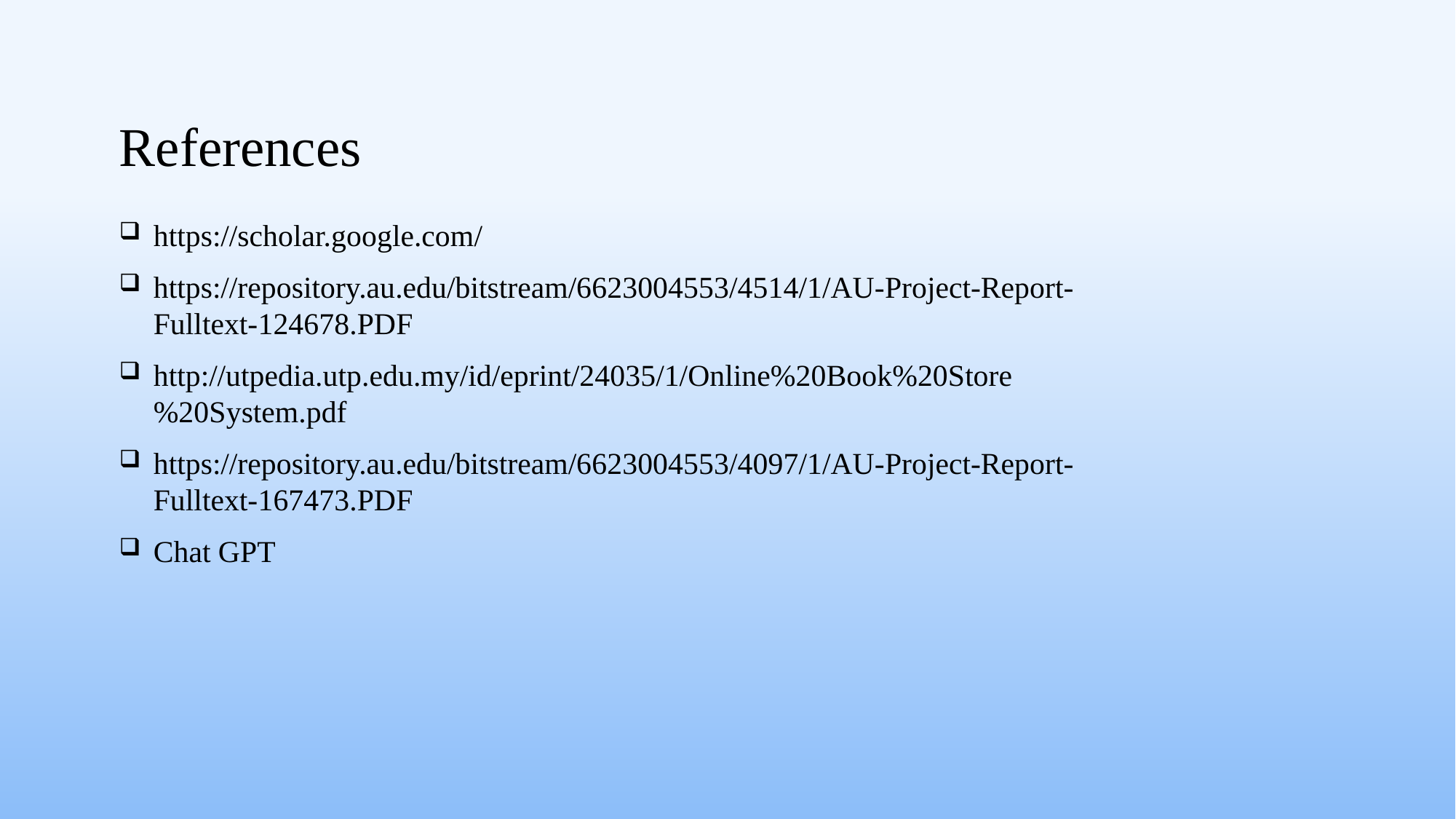

# References
https://scholar.google.com/
https://repository.au.edu/bitstream/6623004553/4514/1/AU-Project-Report-Fulltext-124678.PDF
http://utpedia.utp.edu.my/id/eprint/24035/1/Online%20Book%20Store%20System.pdf
https://repository.au.edu/bitstream/6623004553/4097/1/AU-Project-Report-Fulltext-167473.PDF
Chat GPT